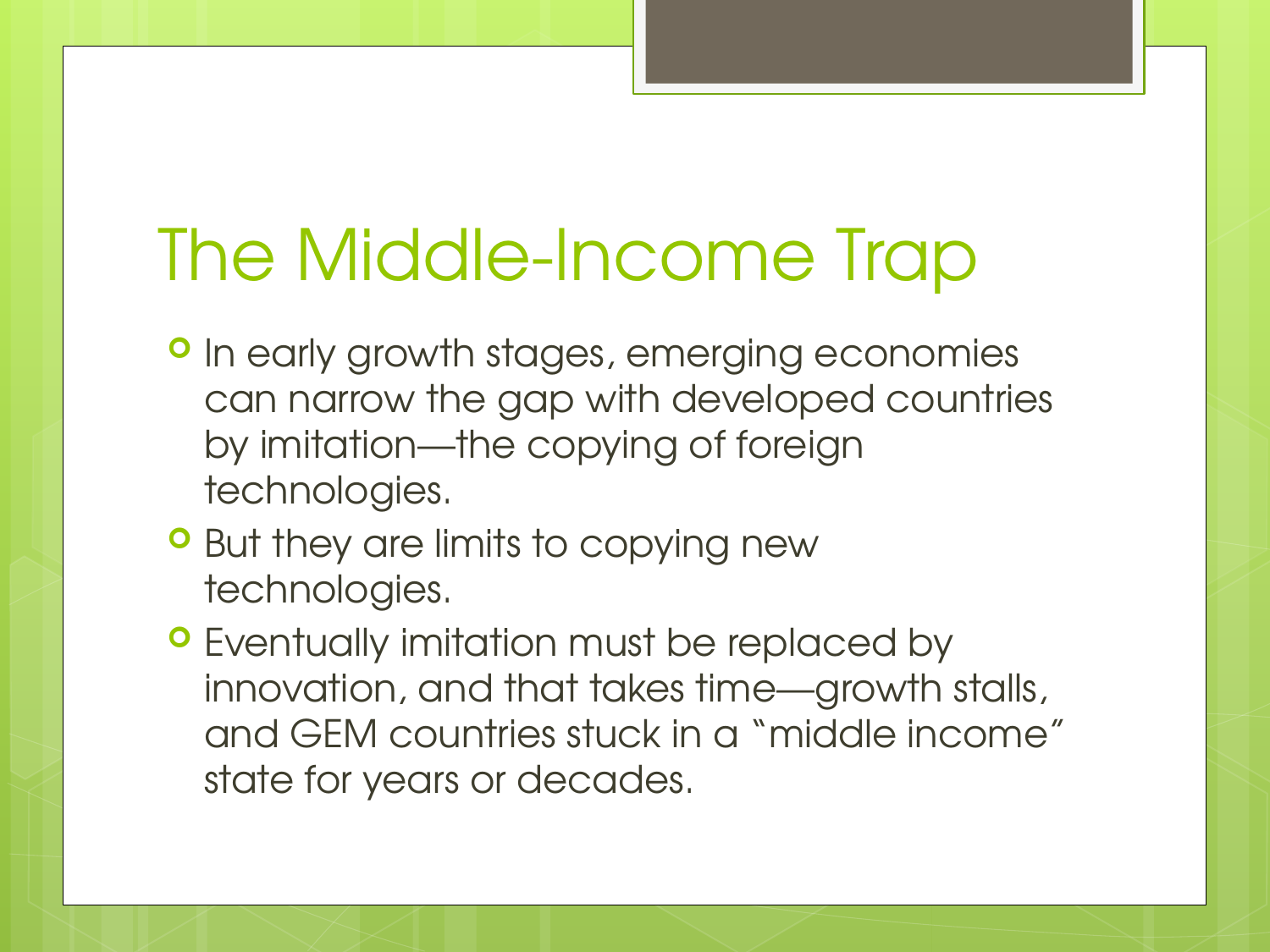

# The Middle-Income Trap
In early growth stages, emerging economies can narrow the gap with developed countries by imitation—the copying of foreign technologies.
But they are limits to copying new technologies.
Eventually imitation must be replaced by innovation, and that takes time—growth stalls, and GEM countries stuck in a “middle income” state for years or decades.